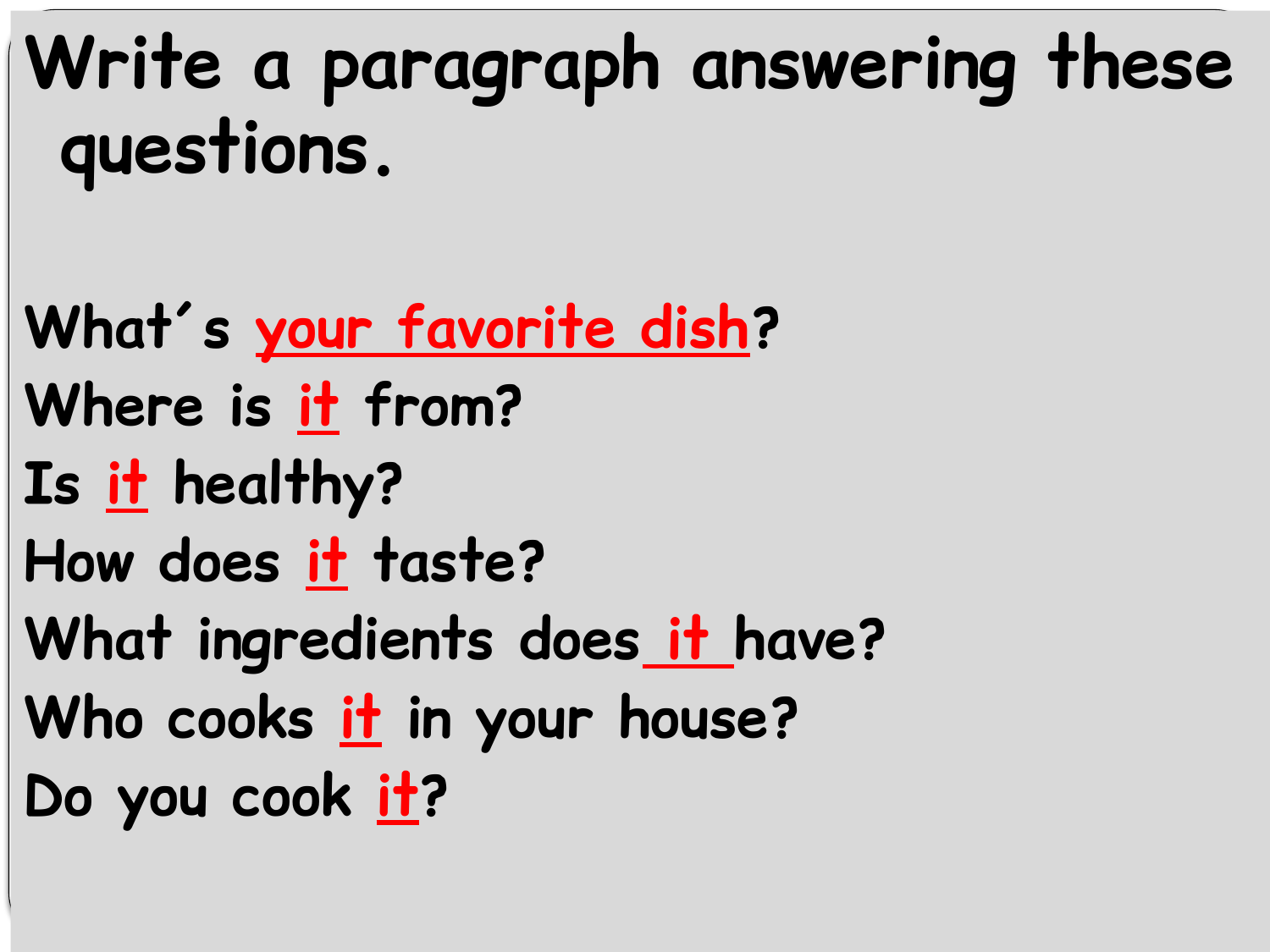

Write a paragraph answering these questions.

What´s your favorite dish?
Where is it from?
Is it healthy?
How does it taste?
What ingredients does it have?
Who cooks it in your house?
Do you cook it?